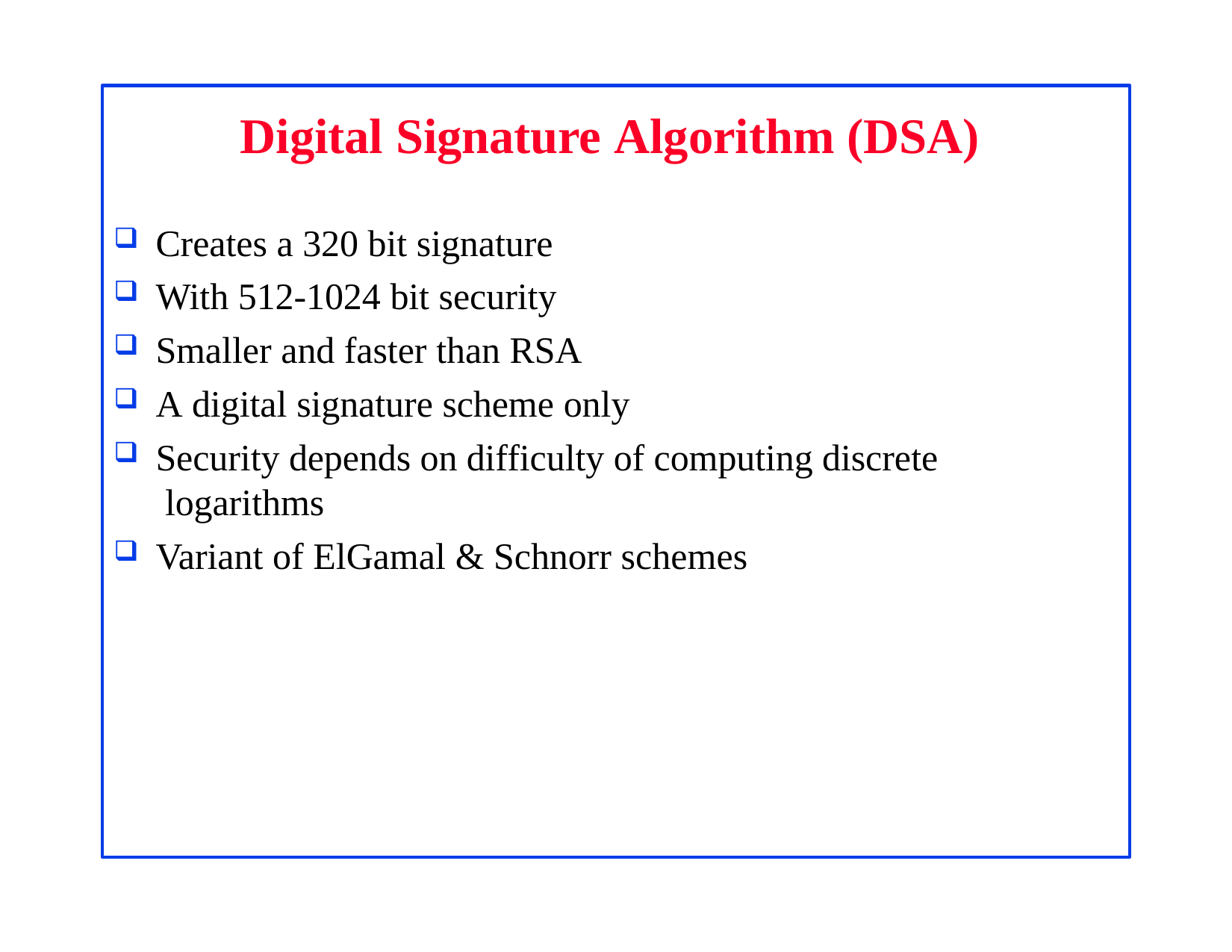

# Digital Signature Algorithm (DSA)
Creates a 320 bit signature
With 512-1024 bit security
Smaller and faster than RSA
A digital signature scheme only
Security depends on difficulty of computing discrete  logarithms
Variant of ElGamal & Schnorr schemes